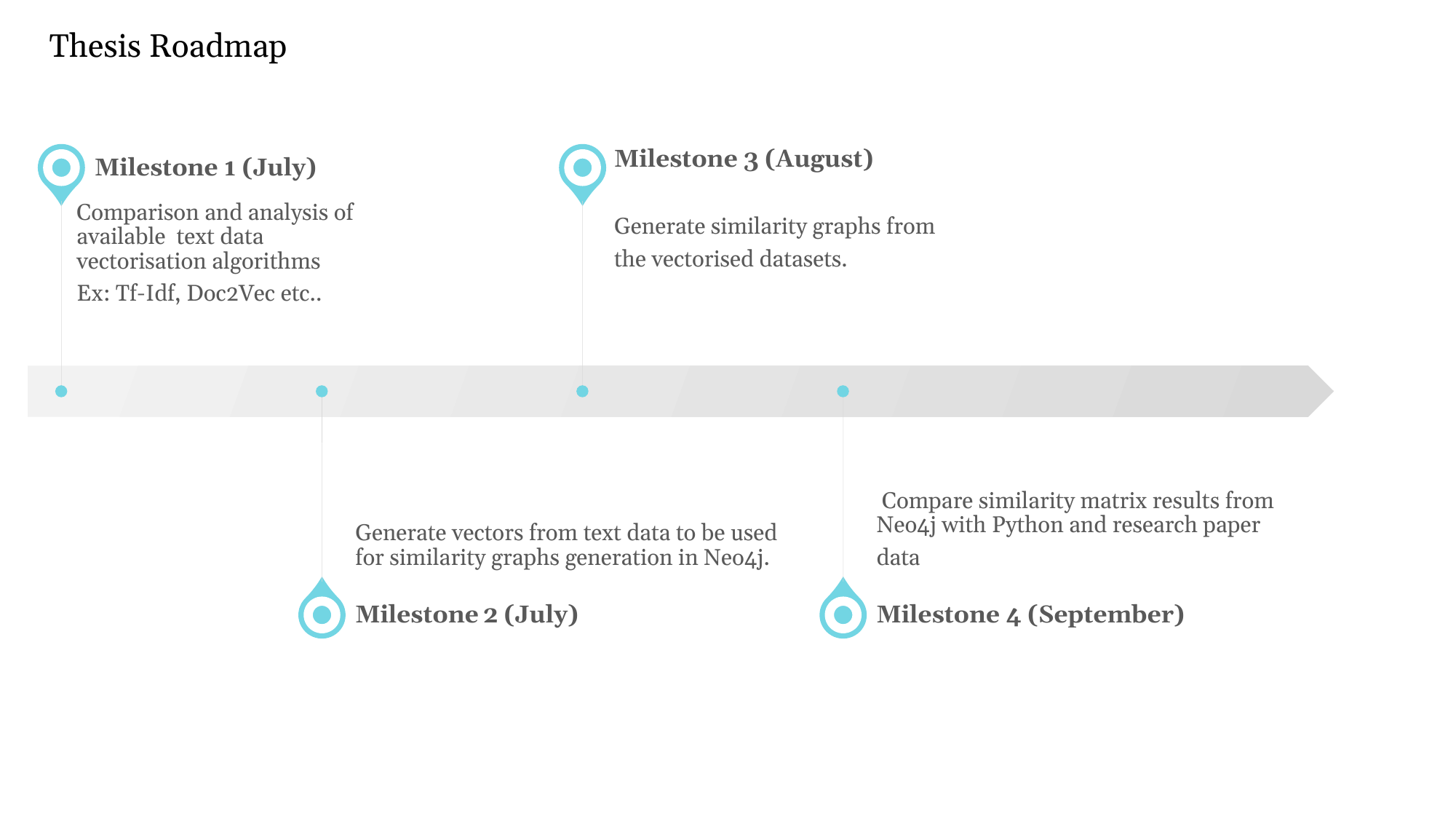

# Thesis Roadmap

Milestone 1 (July)
Generate vectors from text data to be used for similarity graphs generation in Neo4j.
Milestone 2 (July)
Generate similarity graphs from
the vectorised datasets.
Milestone 3 (August)
 Compare similarity matrix results from Neo4j with Python and research paper
data
Milestone 4 (September)
Comparison and analysis of available  text data vectorisation algorithms
Ex: Tf-Idf, Doc2Vec etc..